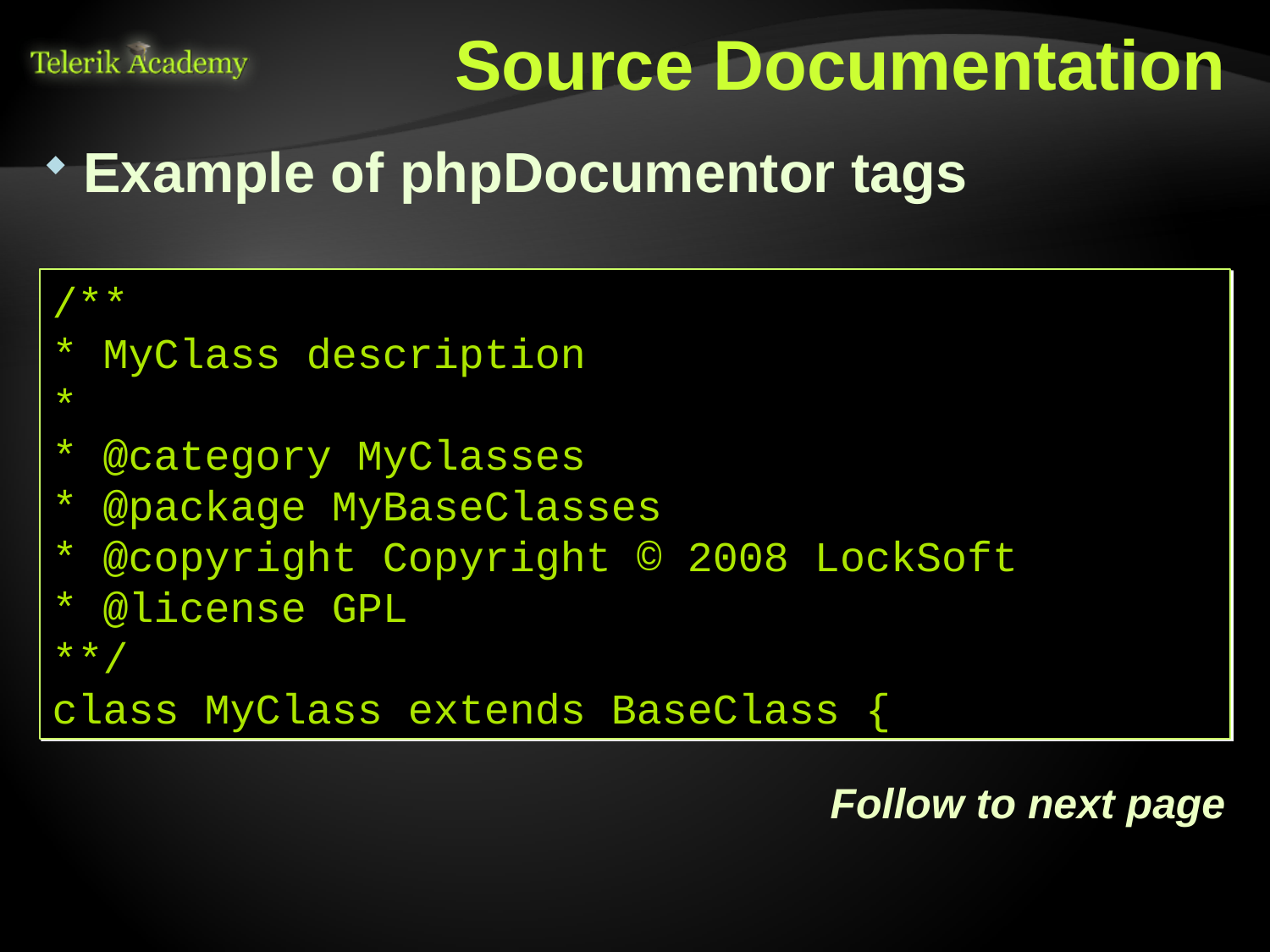

# Source Documentation
Example of phpDocumentor tags

Follow to next page
/**
* MyClass description
*
* @category MyClasses
* @package MyBaseClasses
* @copyright Copyright © 2008 LockSoft
* @license GPL
**/
class MyClass extends BaseClass {